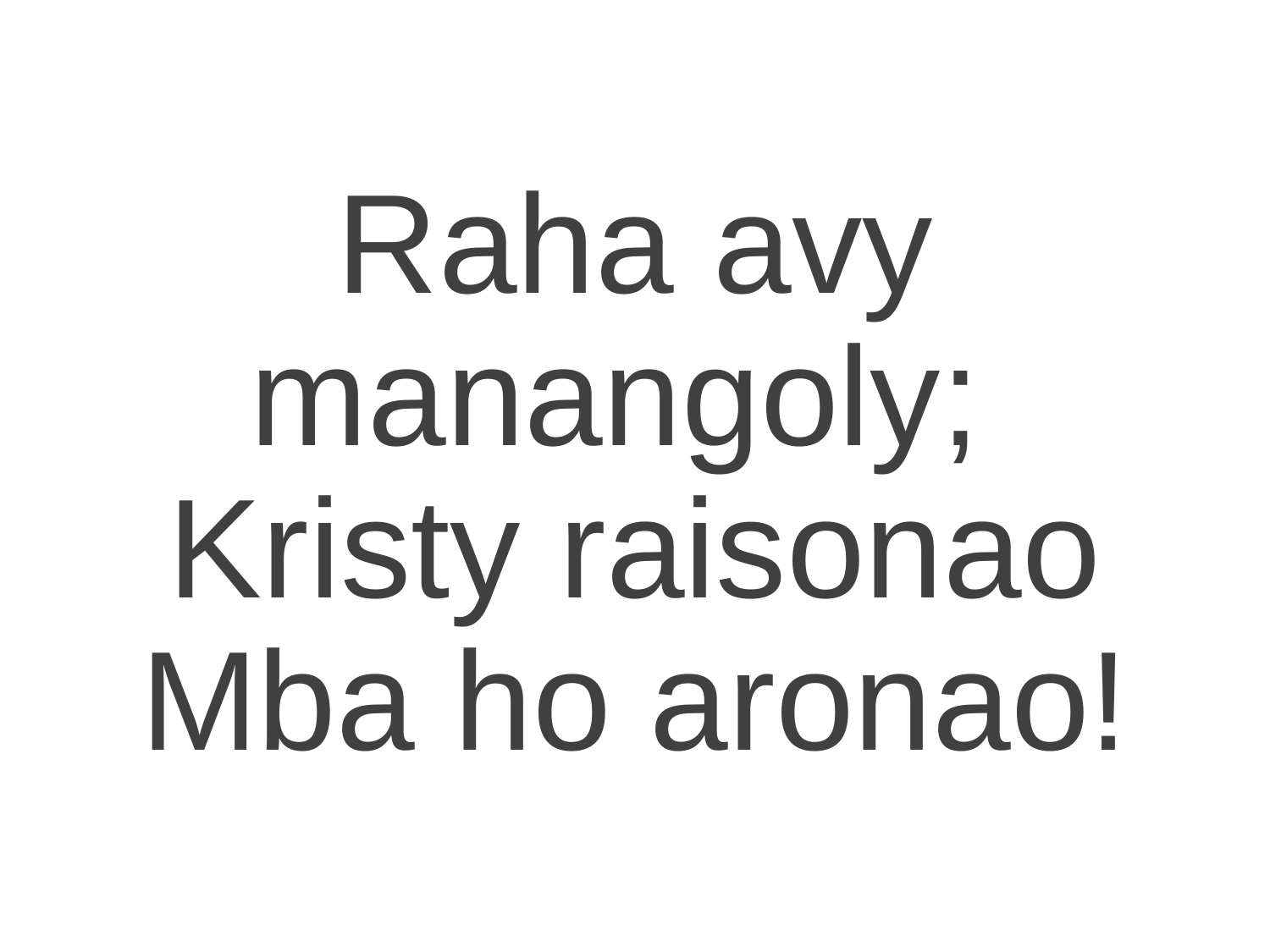

Raha avy manangoly;
Kristy raisonao
Mba ho aronao!